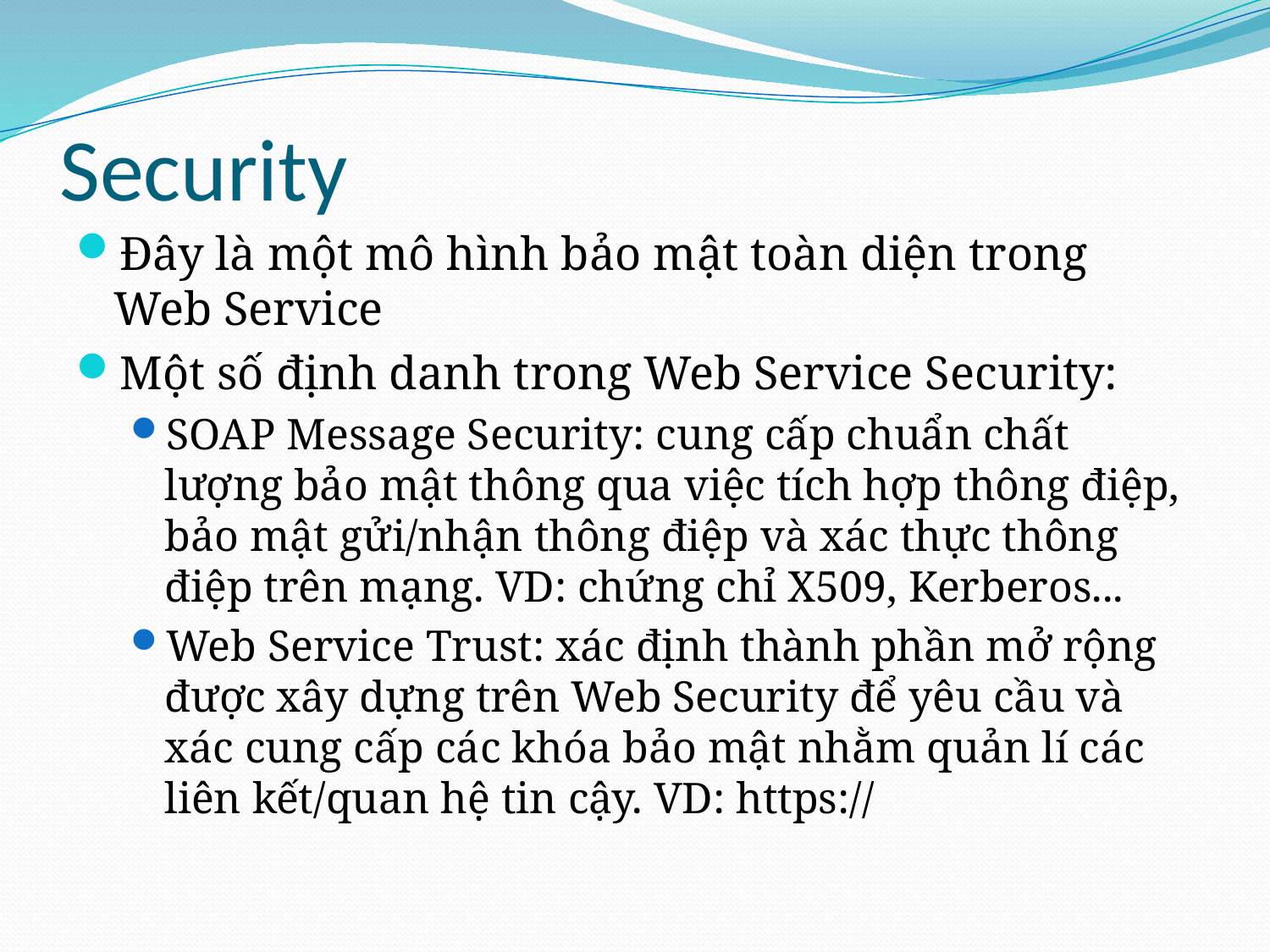

# Security
Đây là một mô hình bảo mật toàn diện trong Web Service
Một số định danh trong Web Service Security:
SOAP Message Security: cung cấp chuẩn chất lượng bảo mật thông qua việc tích hợp thông điệp, bảo mật gửi/nhận thông điệp và xác thực thông điệp trên mạng. VD: chứng chỉ X509, Kerberos...
Web Service Trust: xác định thành phần mở rộng được xây dựng trên Web Security để yêu cầu và xác cung cấp các khóa bảo mật nhằm quản lí các liên kết/quan hệ tin cậy. VD: https://